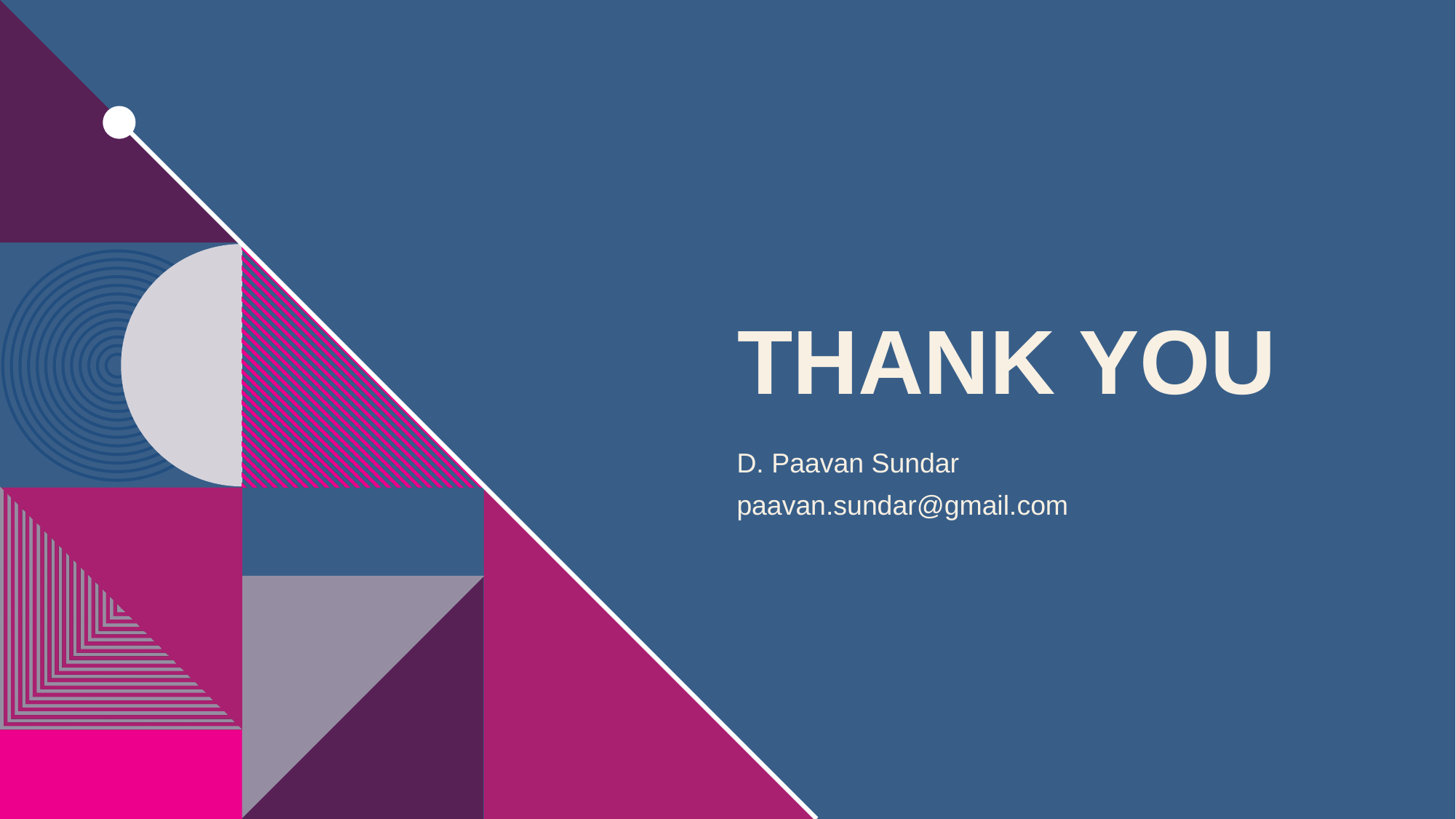

# THANK YOU
D. Paavan Sundar
paavan.sundar@gmail.com